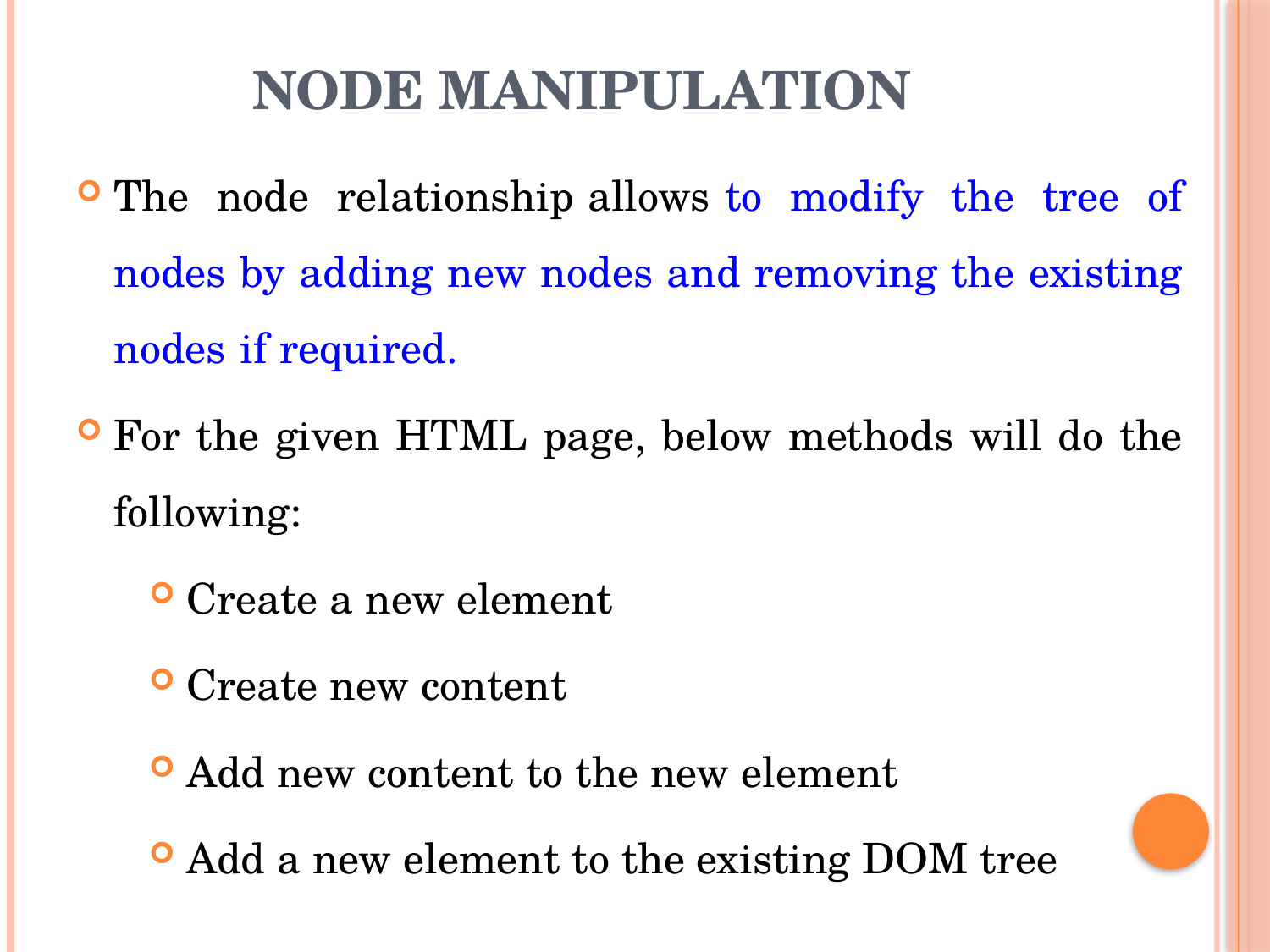

# Node Manipulation
The node relationship allows to modify the tree of nodes by adding new nodes and removing the existing nodes if required.
For the given HTML page, below methods will do the following:
Create a new element
Create new content
Add new content to the new element
Add a new element to the existing DOM tree